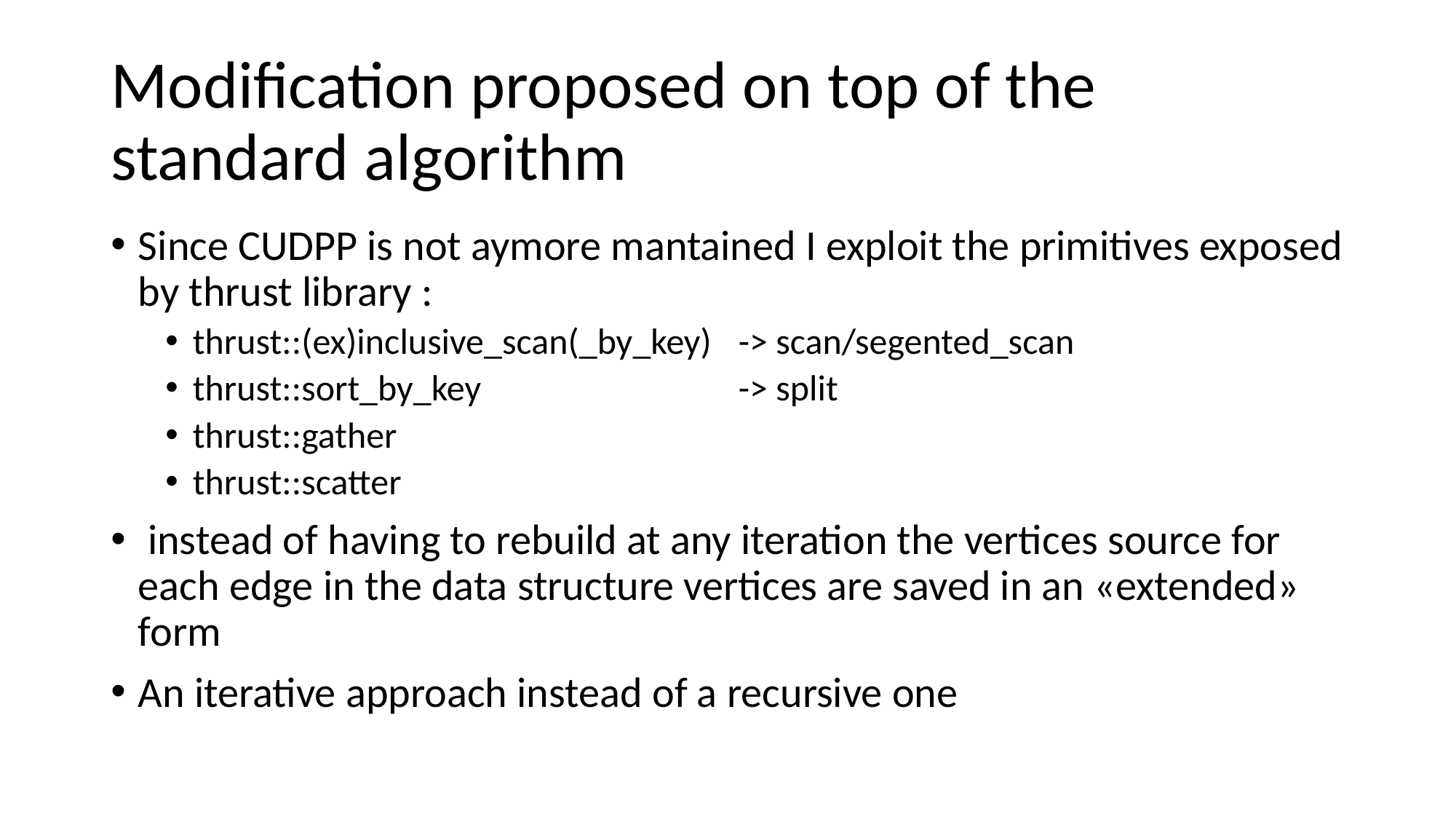

# Modification proposed on top of the standard algorithm
Since CUDPP is not aymore mantained I exploit the primitives exposed by thrust library :
thrust::(ex)inclusive_scan(_by_key) 	-> scan/segented_scan
thrust::sort_by_key			-> split
thrust::gather
thrust::scatter
 instead of having to rebuild at any iteration the vertices source for each edge in the data structure vertices are saved in an «extended» form
An iterative approach instead of a recursive one